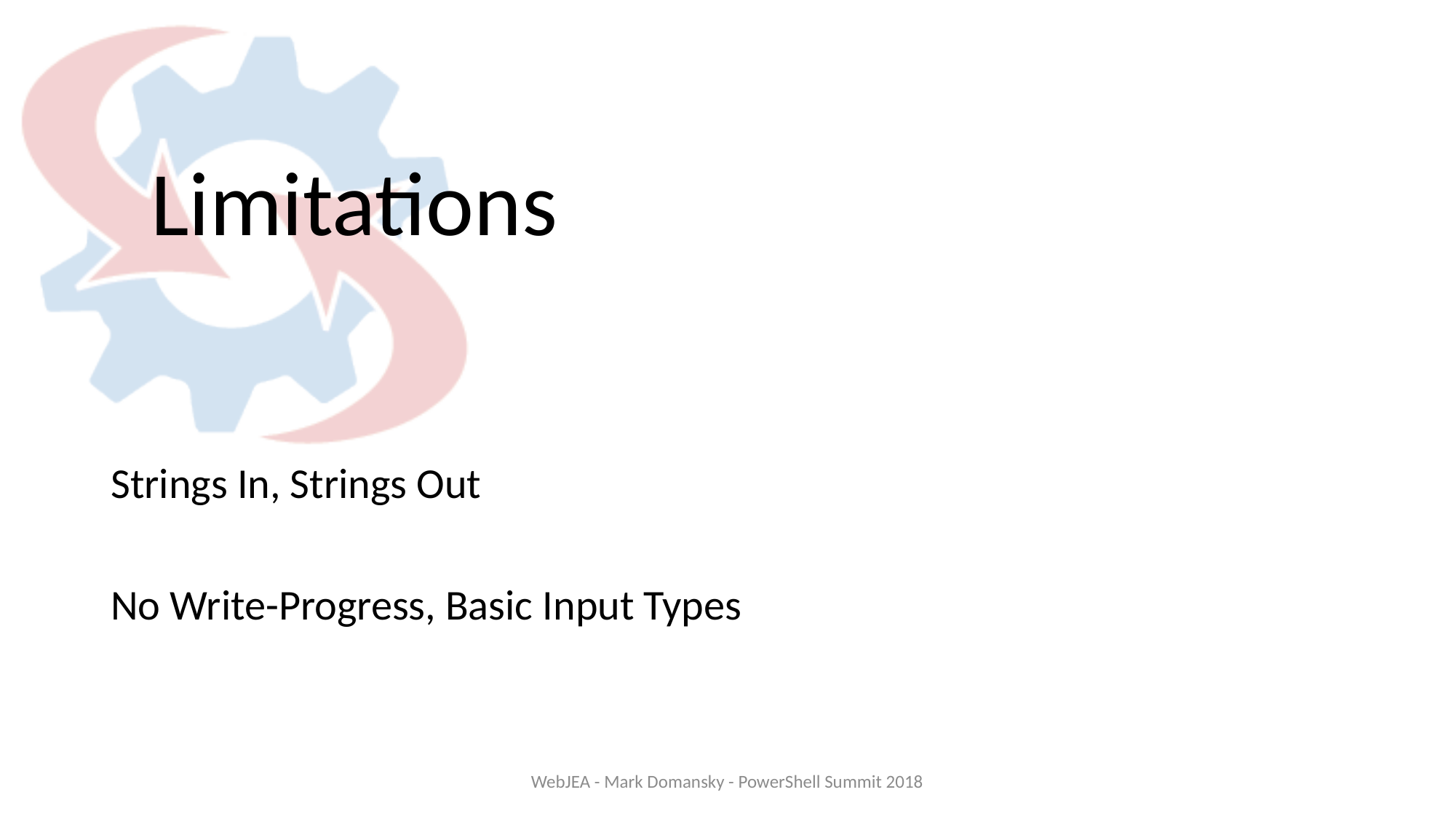

# Limitations

Strings In, Strings Out

No Write-Progress, Basic Input Types
WebJEA - Mark Domansky - PowerShell Summit 2018